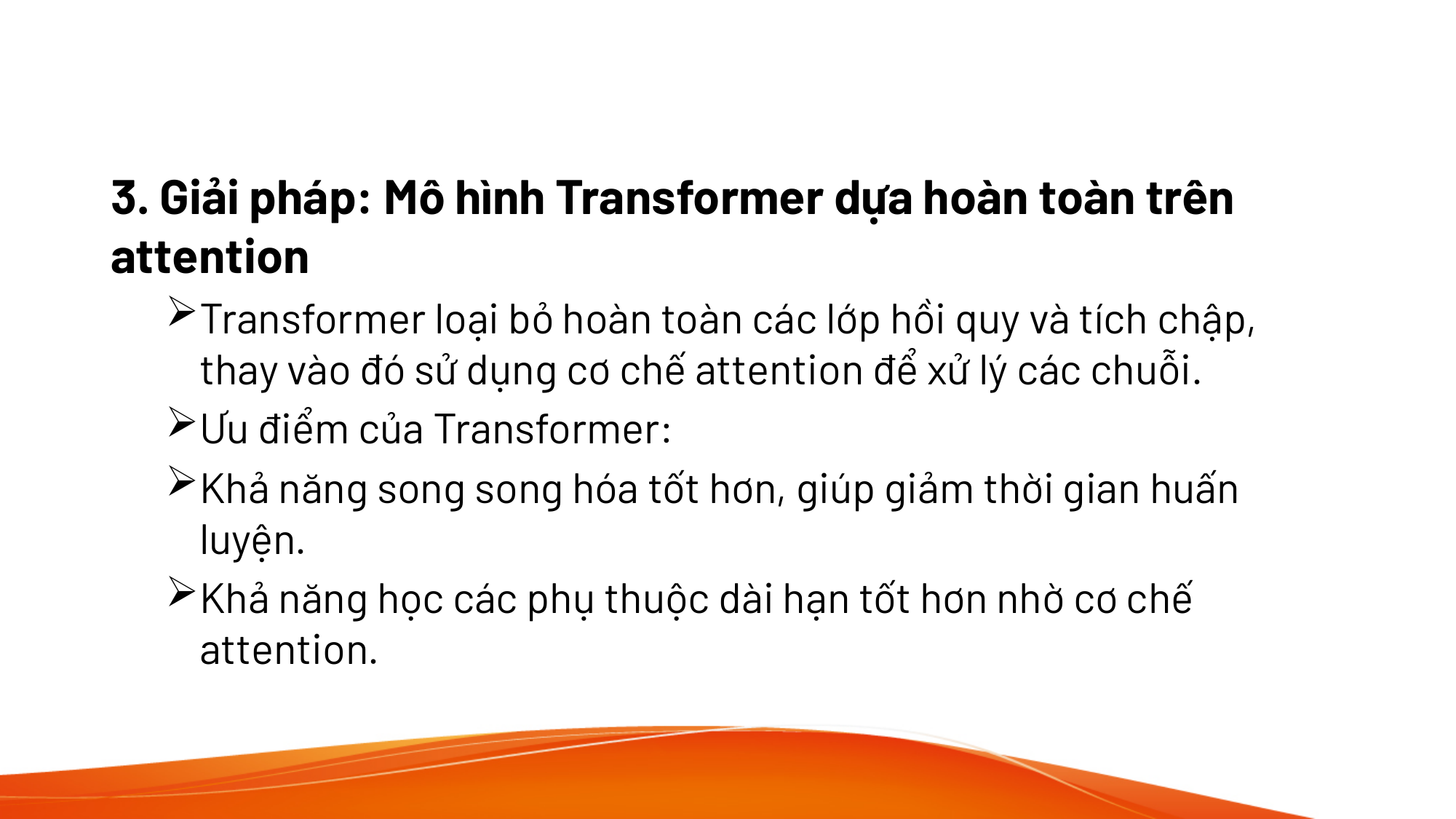

3. Giải pháp: Mô hình Transformer dựa hoàn toàn trên attention
Transformer loại bỏ hoàn toàn các lớp hồi quy và tích chập, thay vào đó sử dụng cơ chế attention để xử lý các chuỗi.
Ưu điểm của Transformer:
Khả năng song song hóa tốt hơn, giúp giảm thời gian huấn luyện.
Khả năng học các phụ thuộc dài hạn tốt hơn nhờ cơ chế attention.